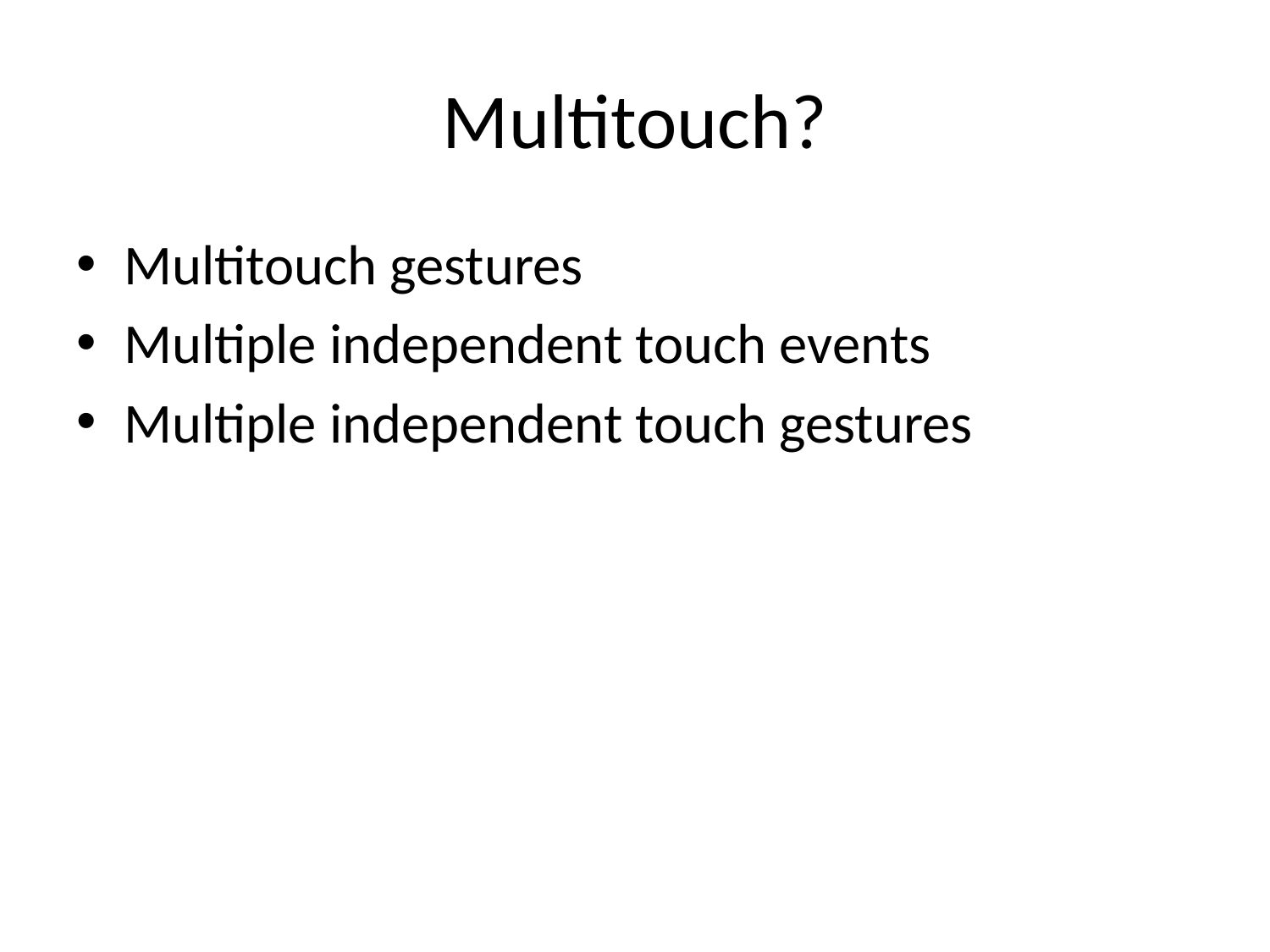

# Multitouch?
Multitouch gestures
Multiple independent touch events
Multiple independent touch gestures